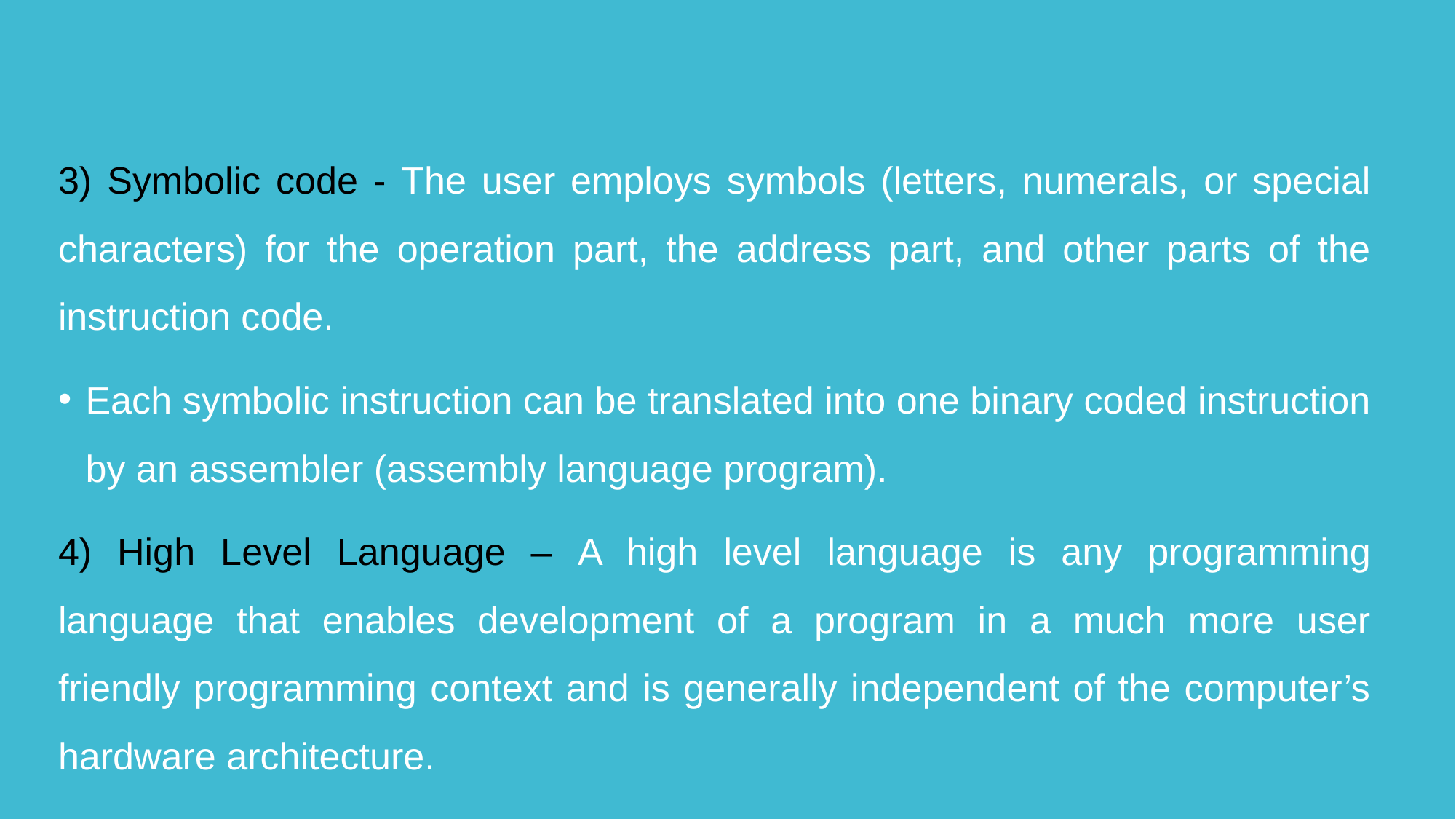

3) Symbolic code - The user employs symbols (letters, numerals, or special characters) for the operation part, the address part, and other parts of the instruction code.
Each symbolic instruction can be translated into one binary coded instruction by an assembler (assembly language program).
4) High Level Language – A high level language is any programming language that enables development of a program in a much more user friendly programming context and is generally independent of the computer’s hardware architecture.